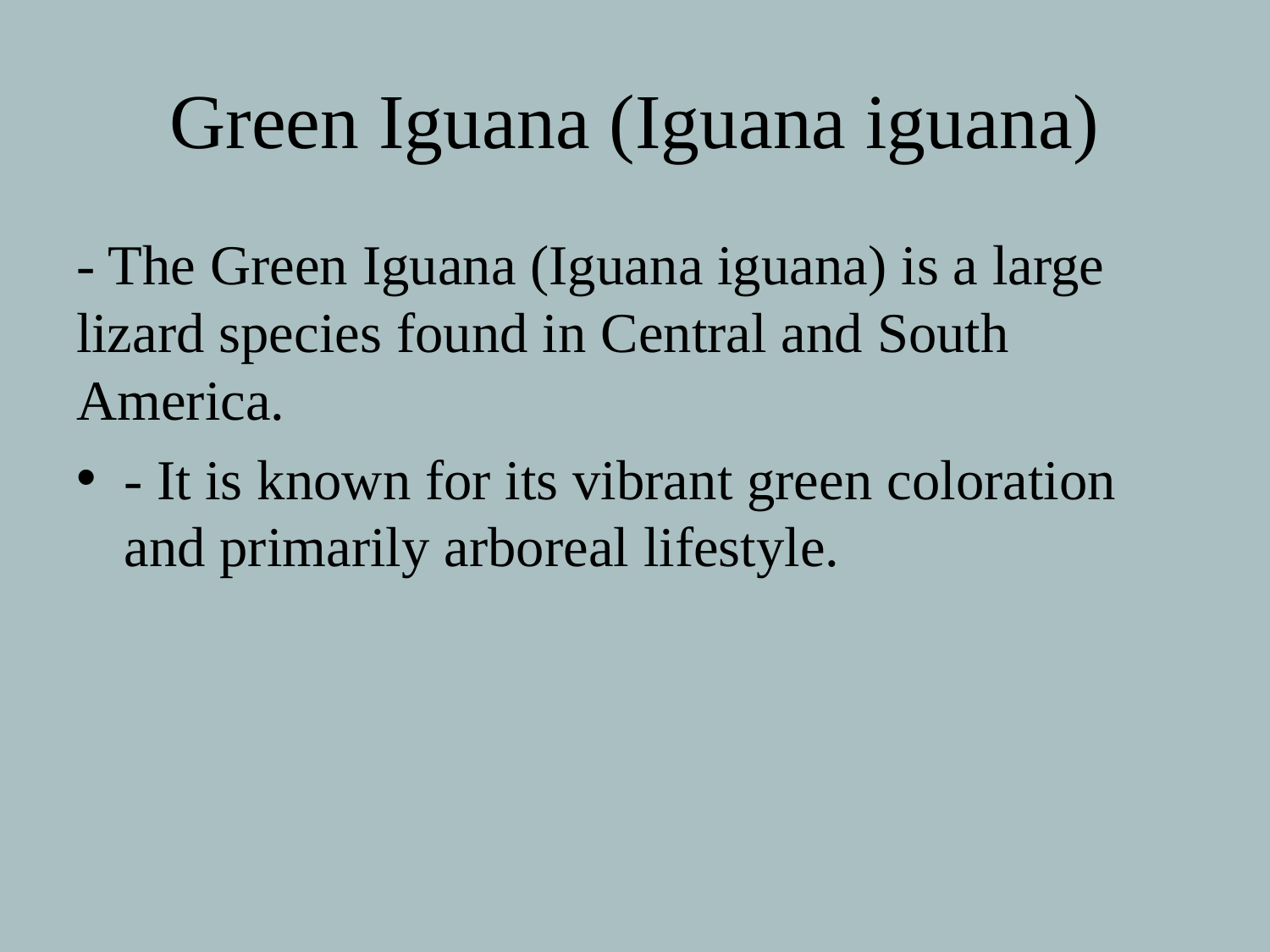

# Green Iguana (Iguana iguana)
- The Green Iguana (Iguana iguana) is a large lizard species found in Central and South America.
- It is known for its vibrant green coloration and primarily arboreal lifestyle.